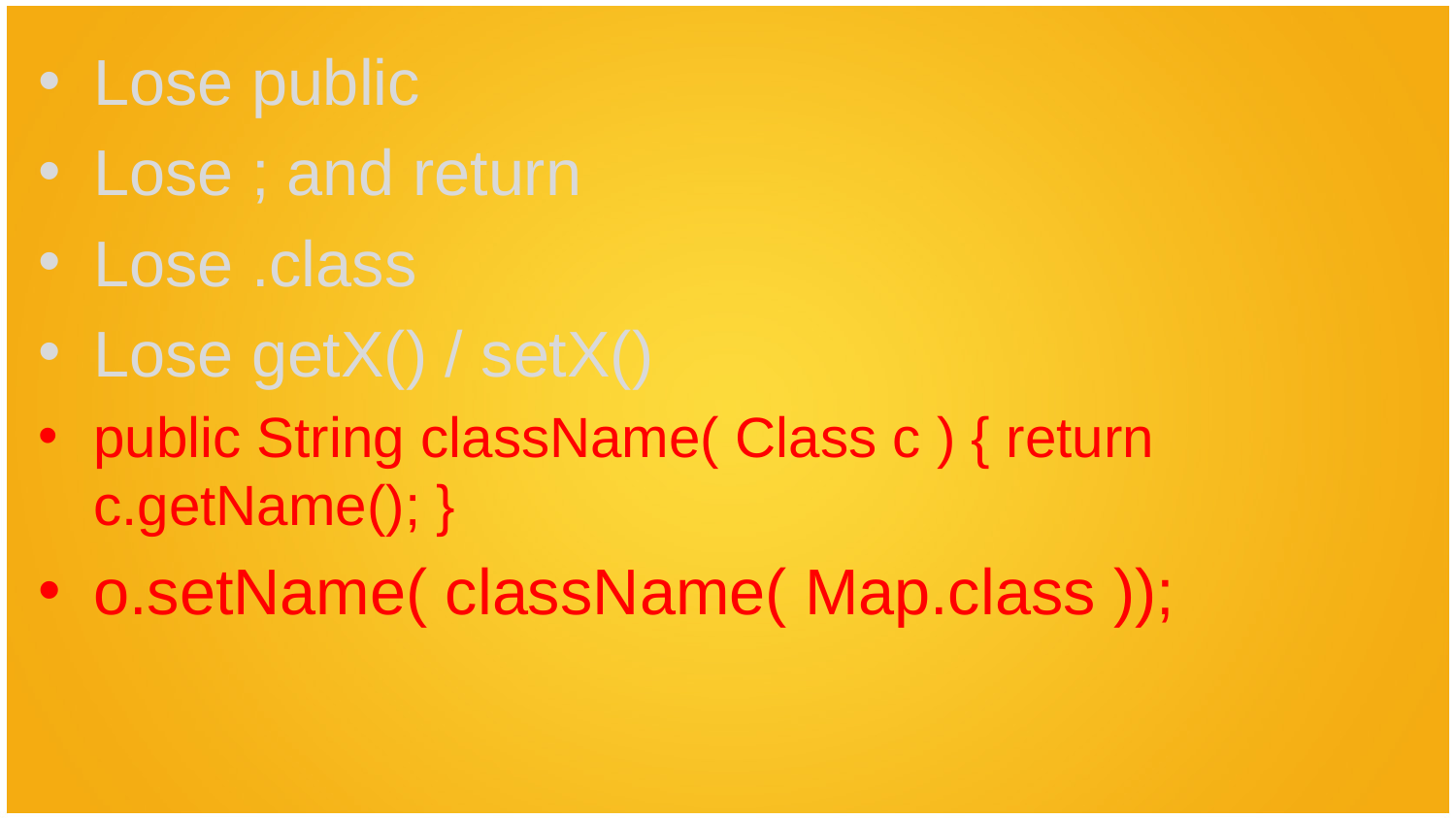

Lose public
Lose ; and return
Lose .class
Lose getX() / setX()
public String className( Class c ) { return c.getName(); }
o.setName( className( Map.class ));